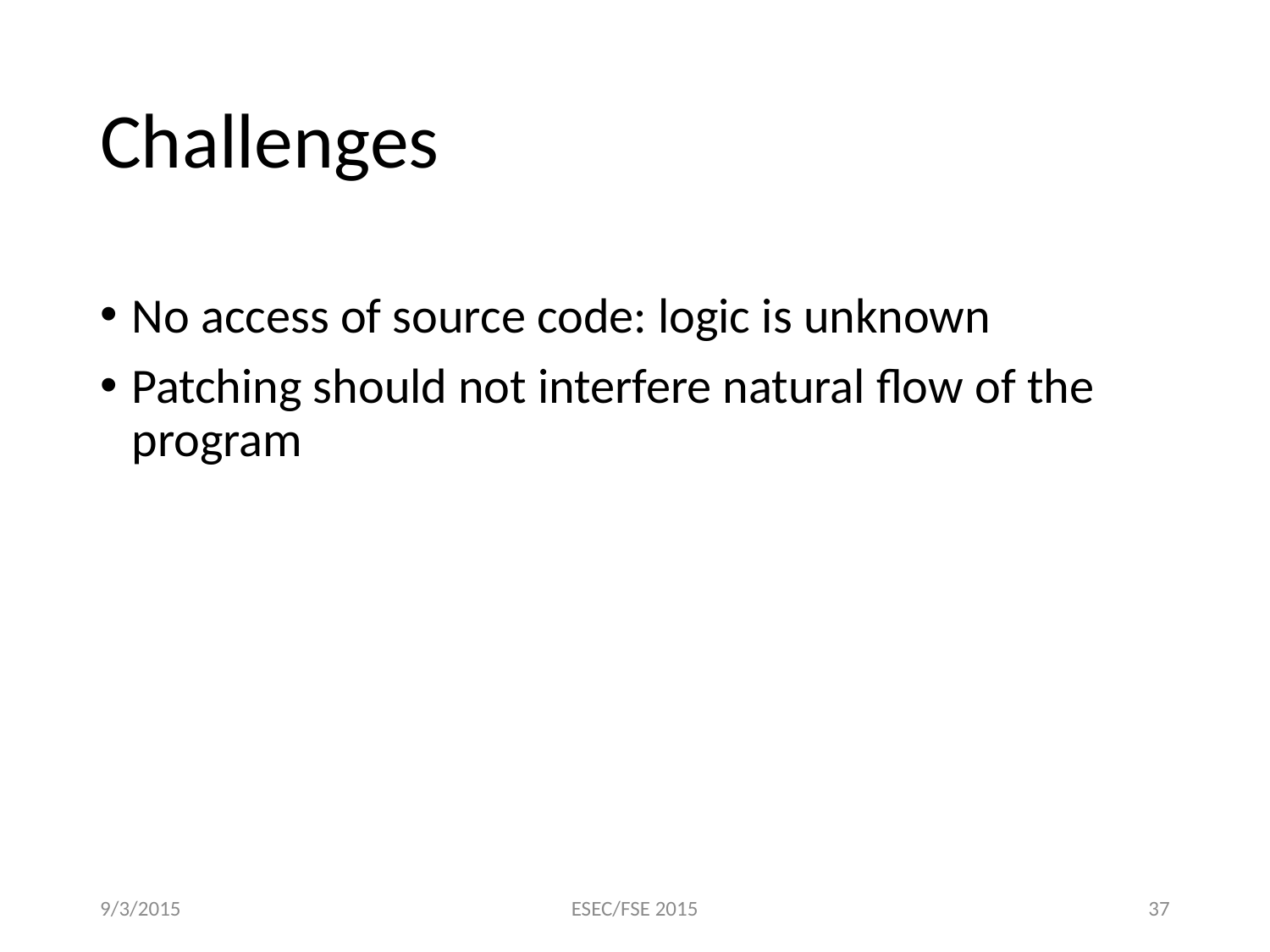

# Challenges
No access of source code: logic is unknown
Patching should not interfere natural flow of the program

9/3/2015
ESEC/FSE 2015
37